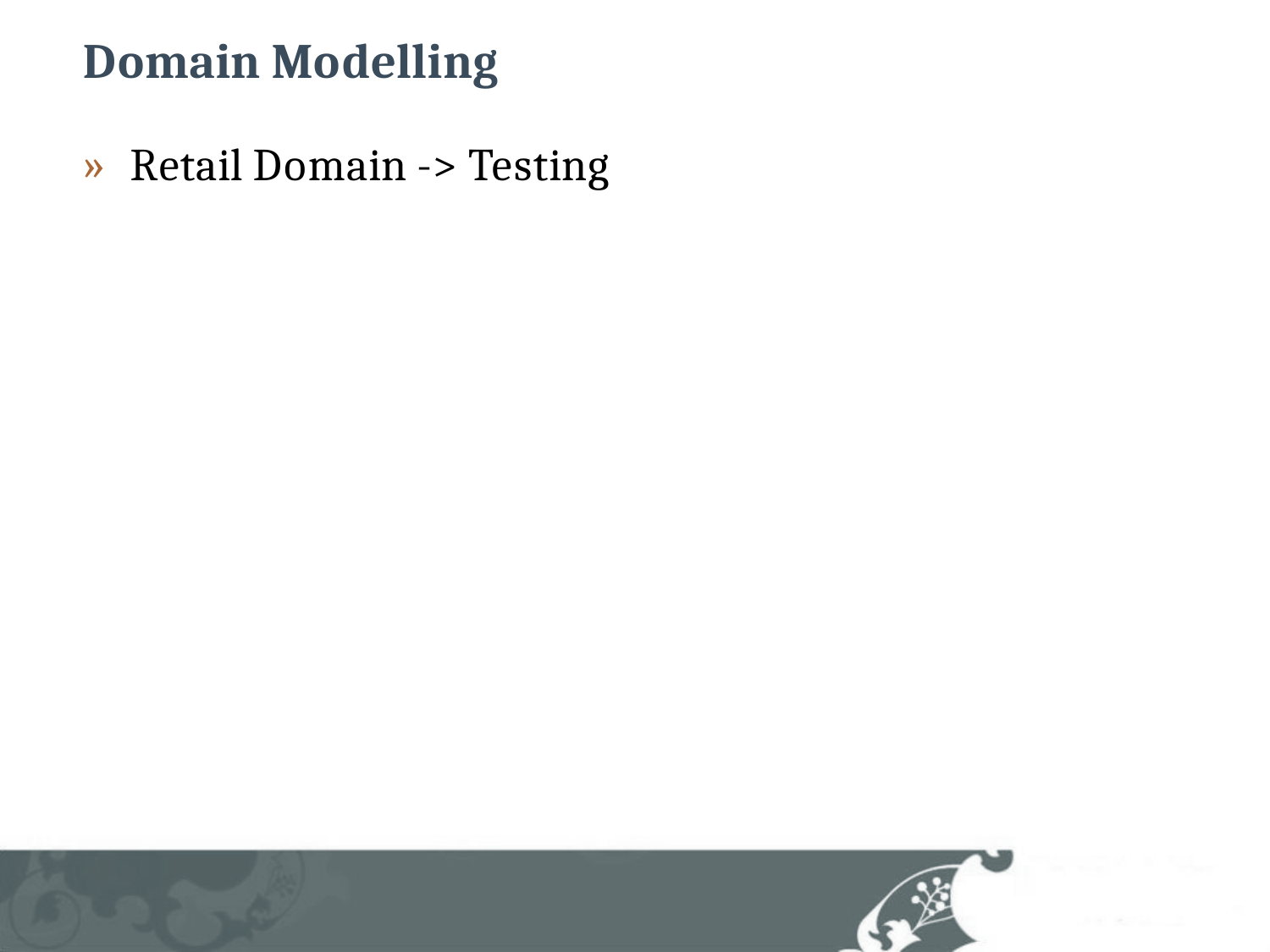

# Domain Modelling
Retail Domain -> Testing